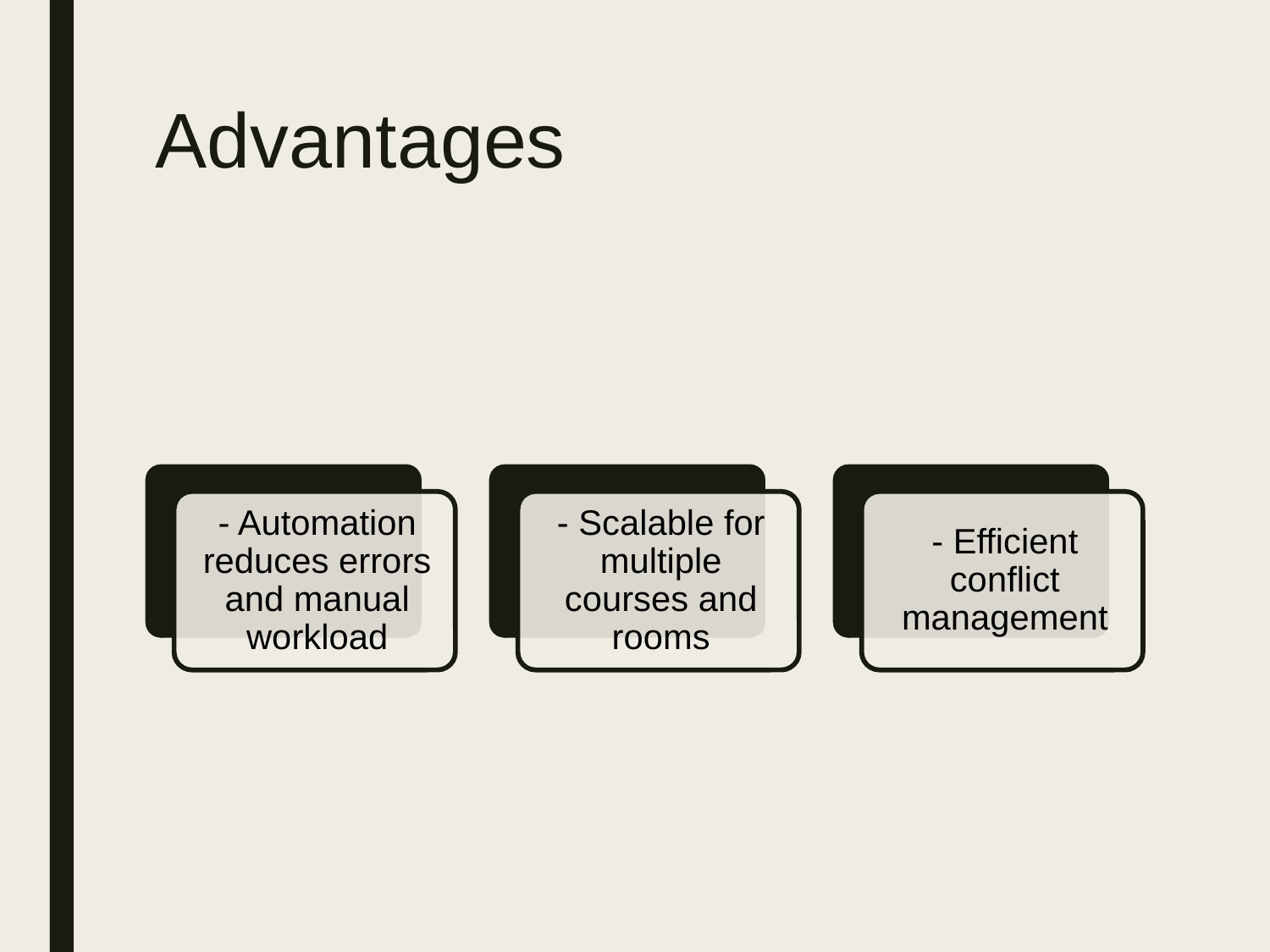

# Advantages
- Automation reduces errors and manual workload
- Scalable for multiple courses and rooms
- Efficient conflict management